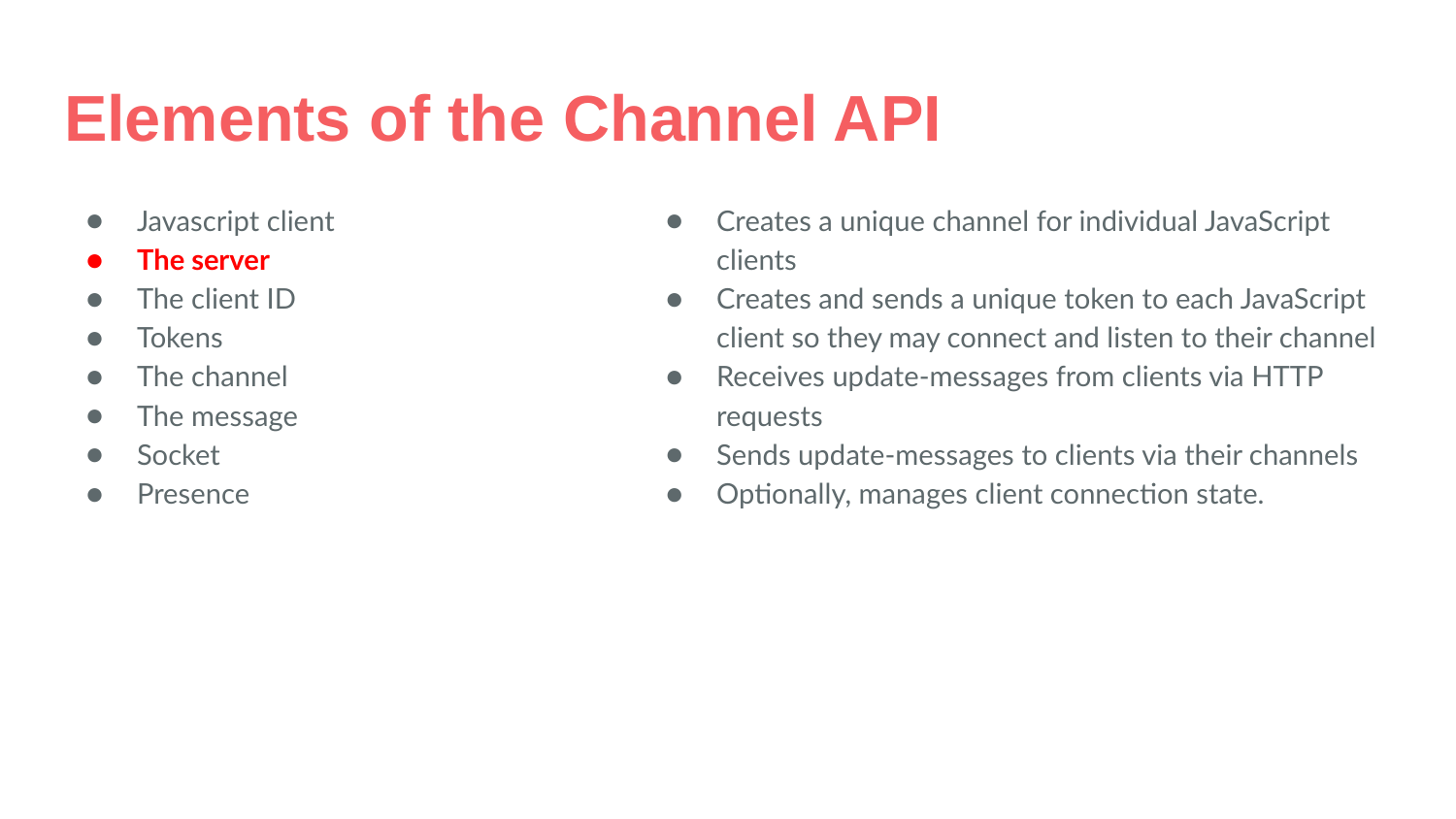

# Elements of the Channel API
Javascript client
The server
The client ID
Tokens
The channel
The message
Socket
Presence
Creates a unique channel for individual JavaScript clients
Creates and sends a unique token to each JavaScript client so they may connect and listen to their channel
Receives update-messages from clients via HTTP requests
Sends update-messages to clients via their channels
Optionally, manages client connection state.